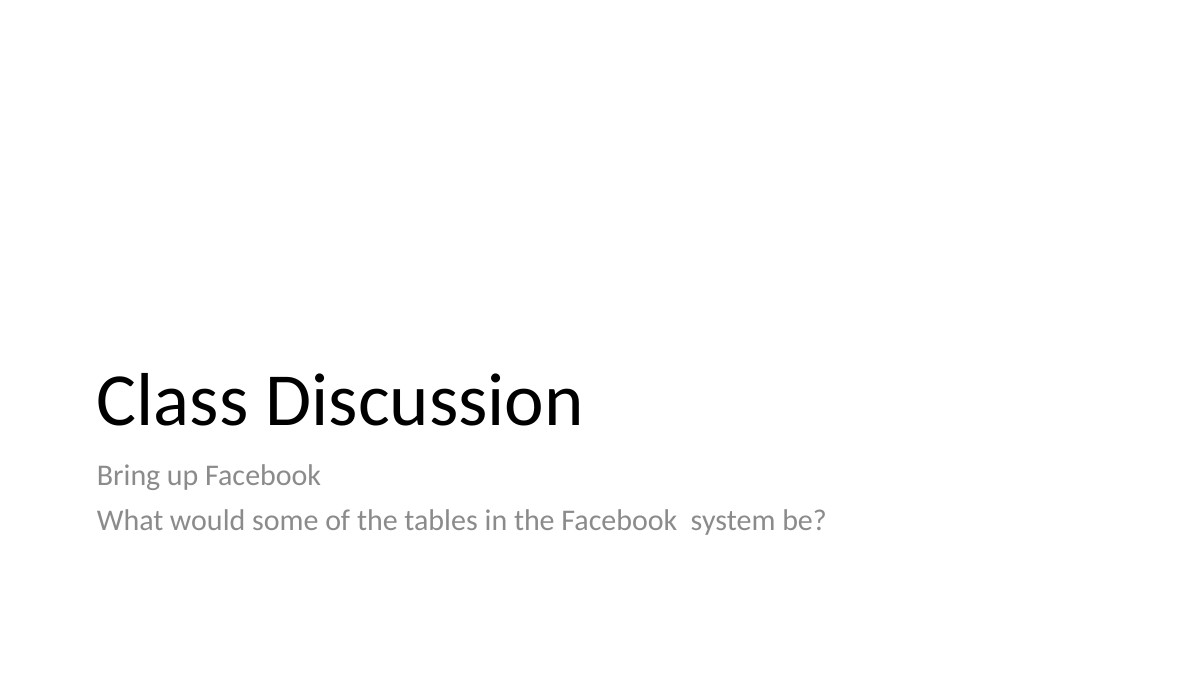

# Class Discussion
Bring up Facebook
What would some of the tables in the Facebook  system be?